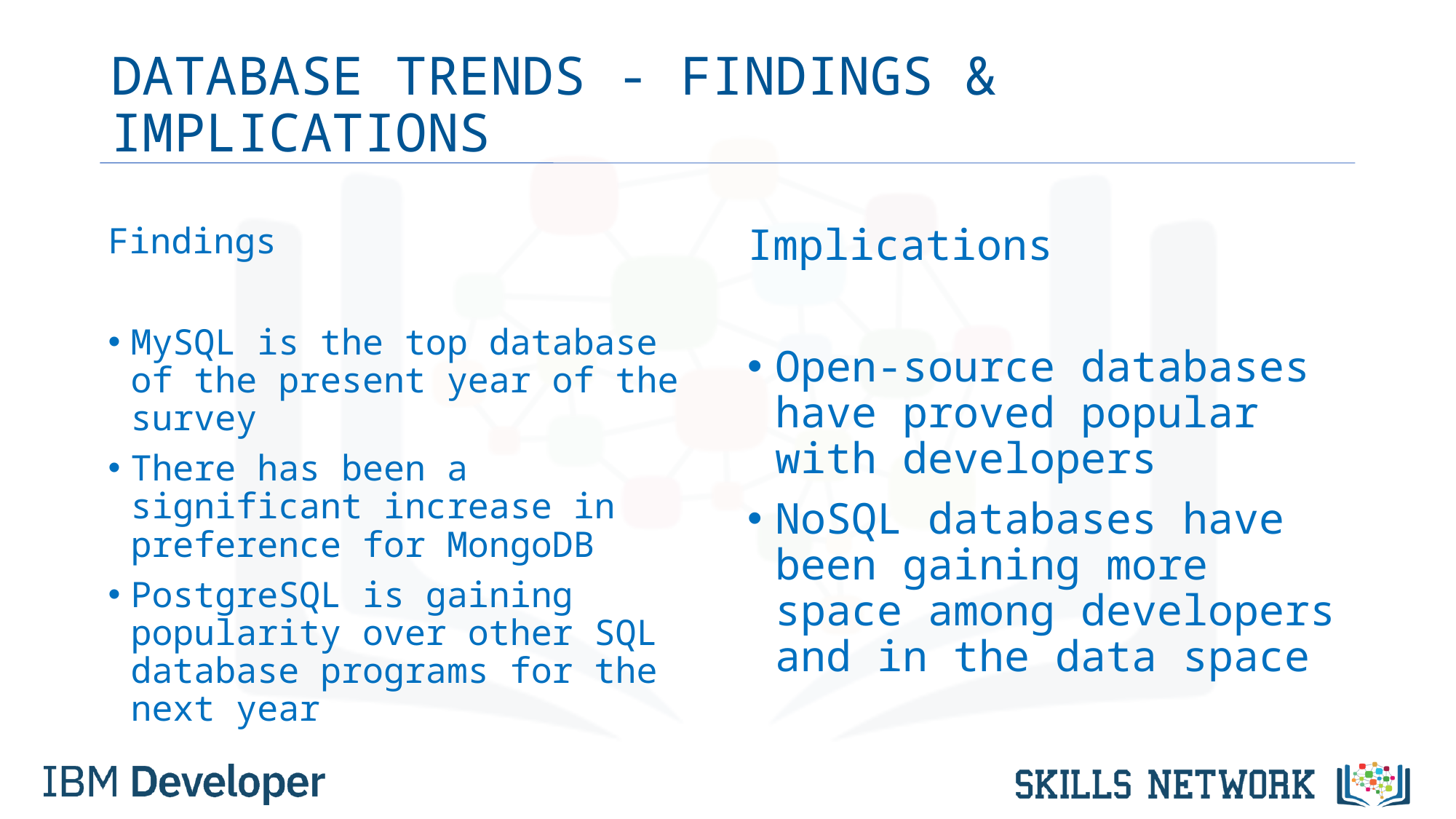

# DATABASE TRENDS - FINDINGS & IMPLICATIONS
Findings

MySQL is the top database of the present year of the survey
There has been a significant increase in preference for MongoDB
PostgreSQL is gaining popularity over other SQL database programs for the next year
Implications

Open-source databases have proved popular with developers
NoSQL databases have been gaining more space among developers and in the data space